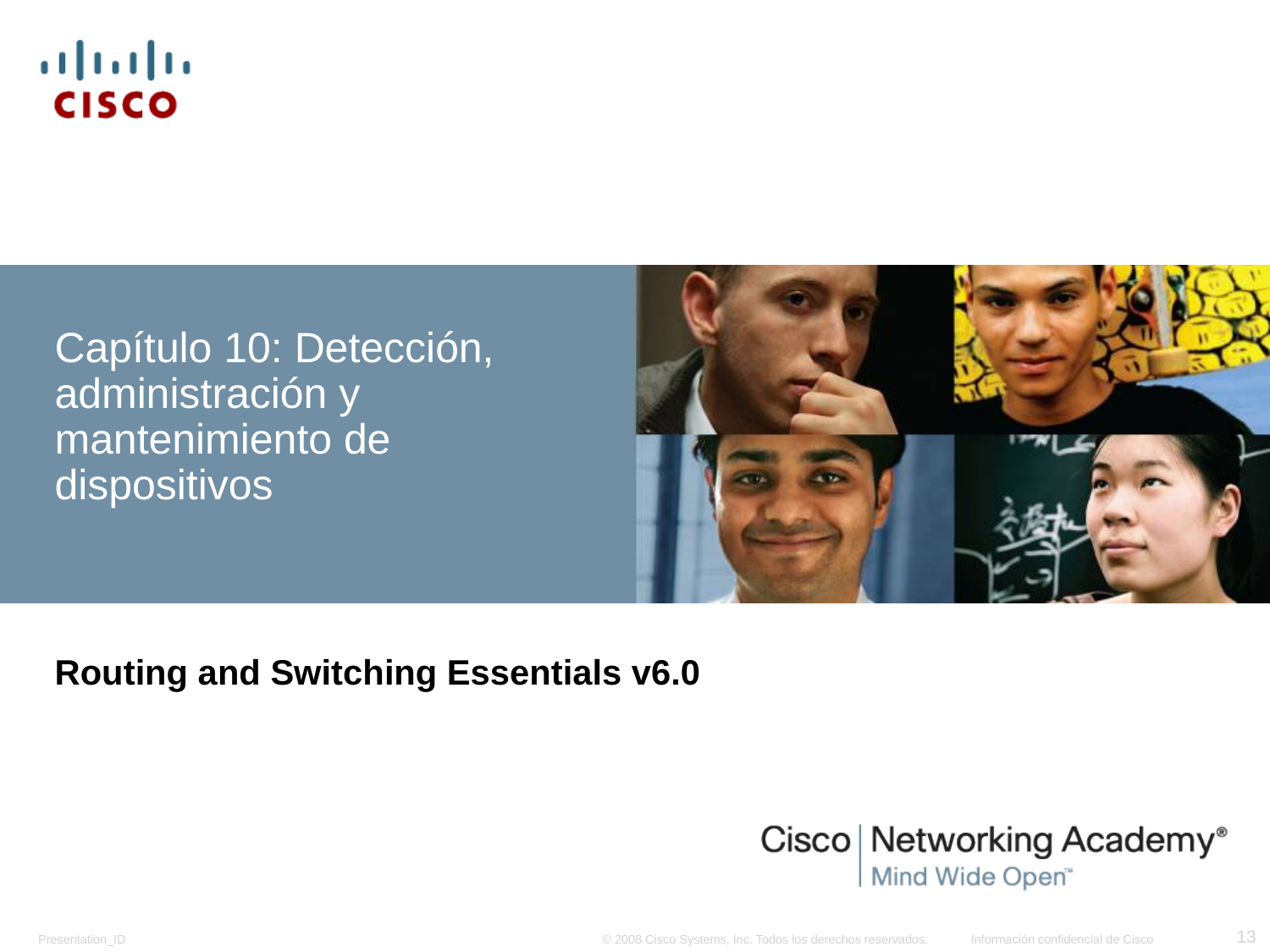

# Capítulo 10: Detección, administración y mantenimiento de dispositivos
Routing and Switching Essentials v6.0